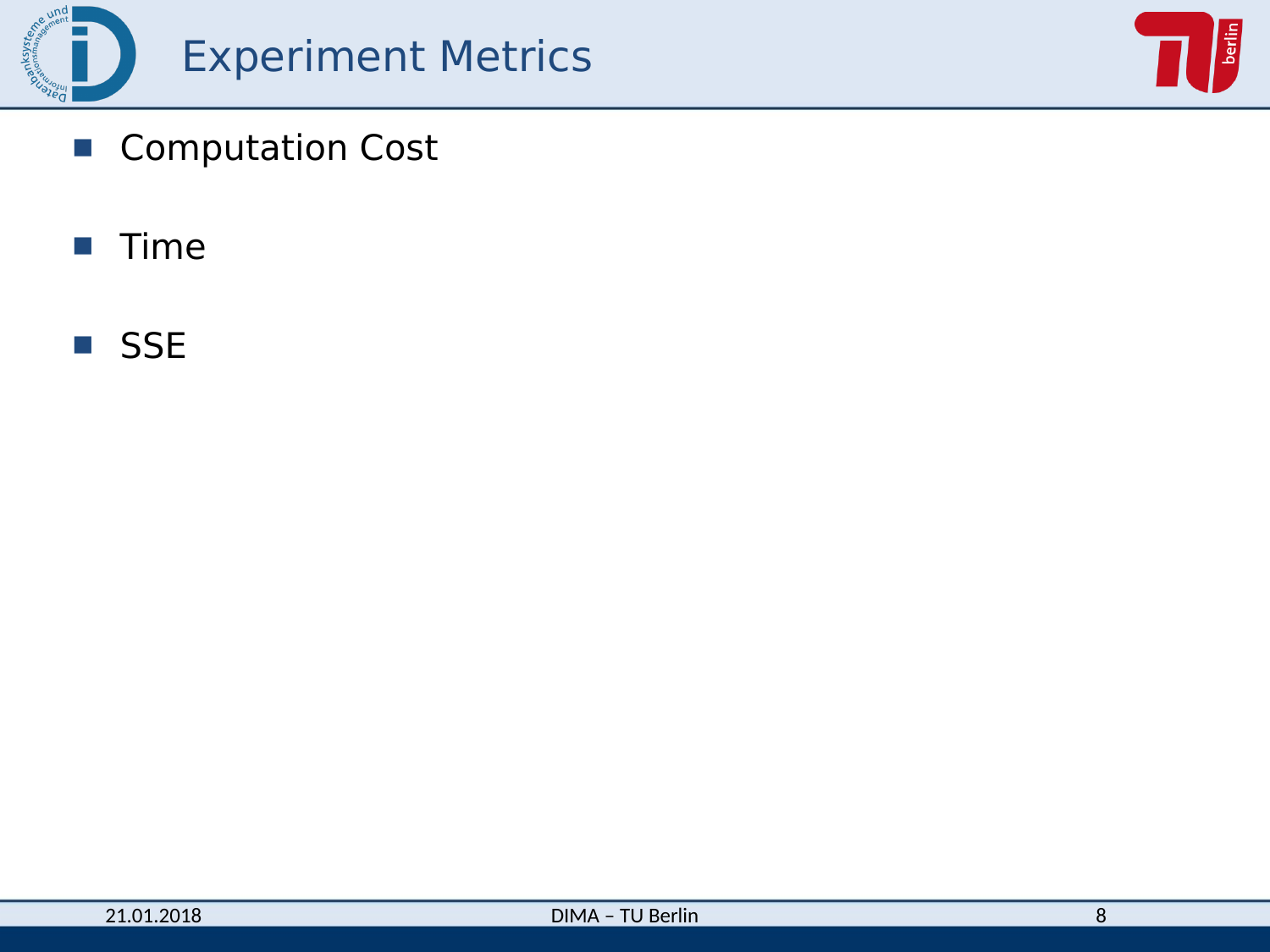

# Experiment Metrics
Computation Cost

Time

SSE